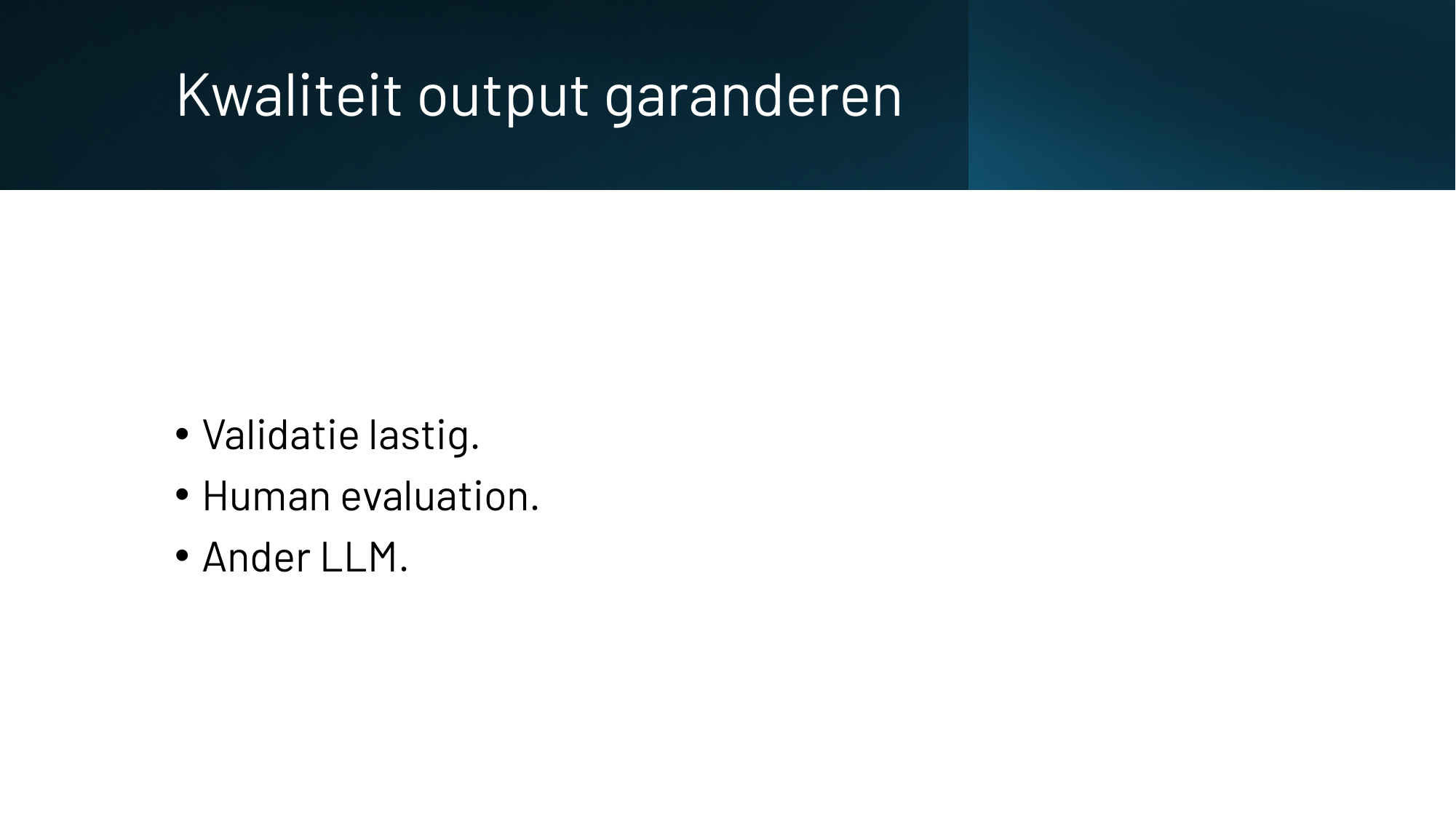

# Kwaliteit output garanderen
Validatie lastig.
Human evaluation.
Ander LLM.